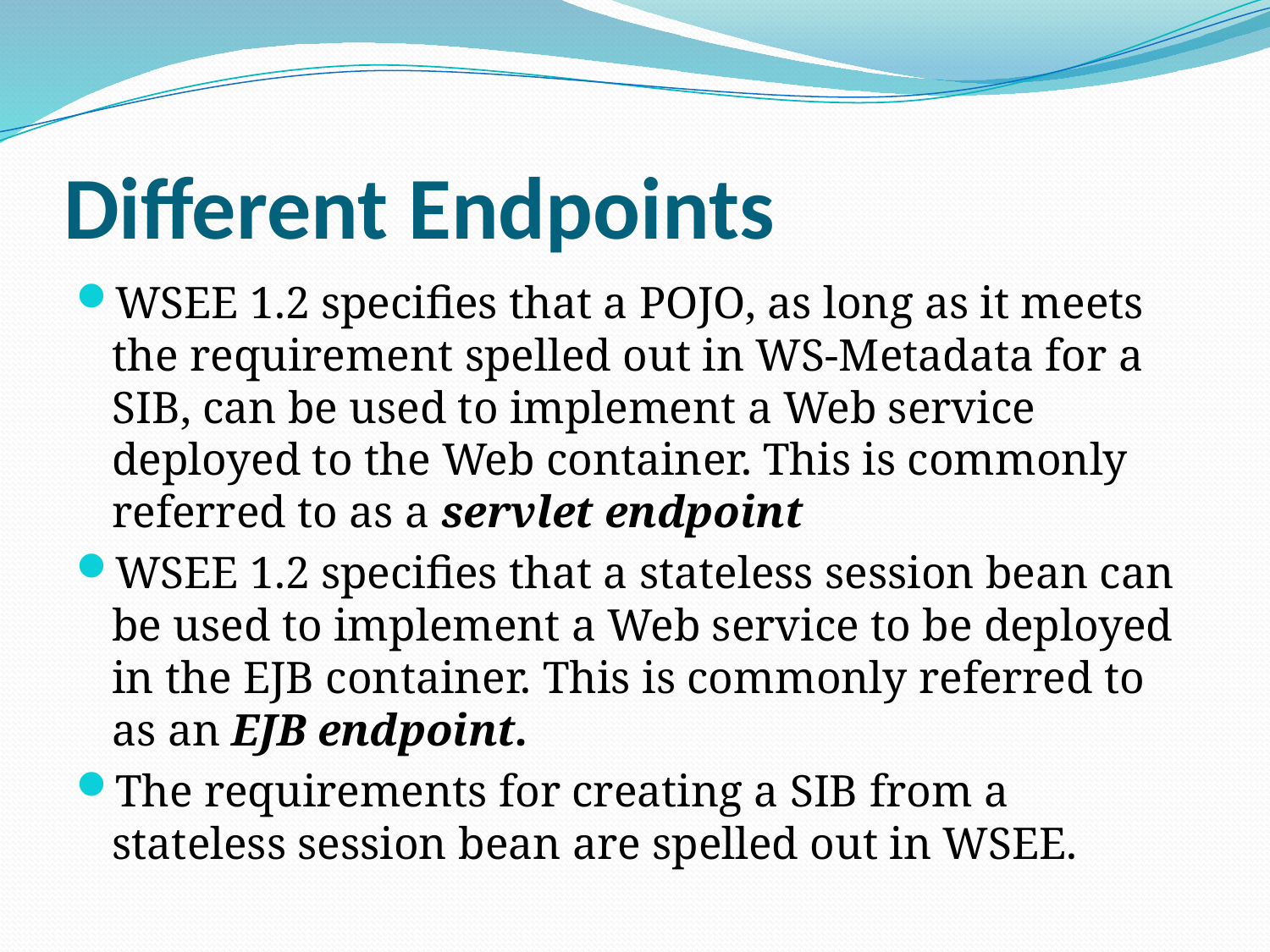

# Different Endpoints
WSEE 1.2 specifies that a POJO, as long as it meets the requirement spelled out in WS-Metadata for a SIB, can be used to implement a Web service deployed to the Web container. This is commonly referred to as a servlet endpoint
WSEE 1.2 specifies that a stateless session bean can be used to implement a Web service to be deployed in the EJB container. This is commonly referred to as an EJB endpoint.
The requirements for creating a SIB from a stateless session bean are spelled out in WSEE.